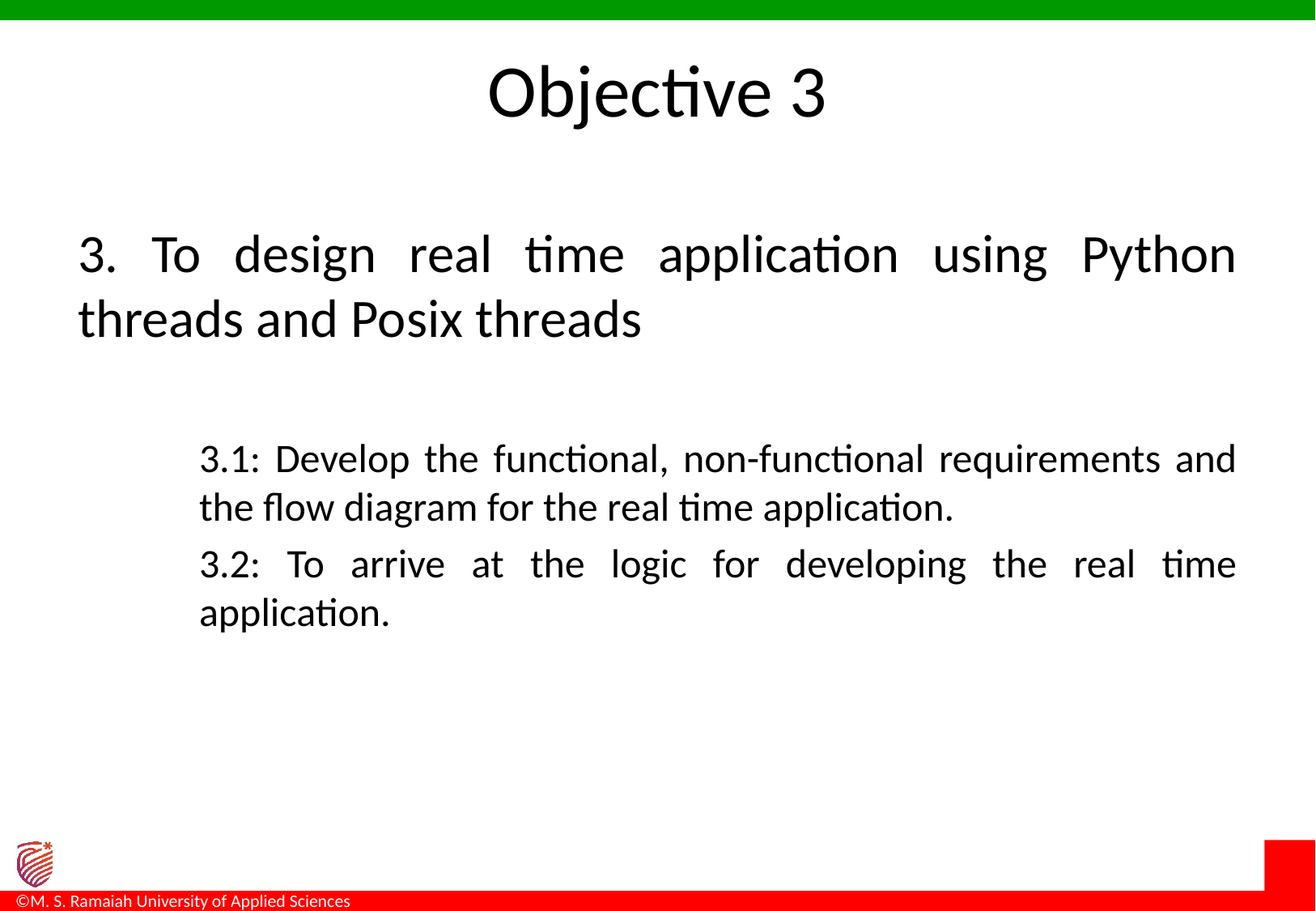

# Objective 3
3. To design real time application using Python threads and Posix threads

3.1: Develop the functional, non-functional requirements and the flow diagram for the real time application.
3.2: To arrive at the logic for developing the real time application.